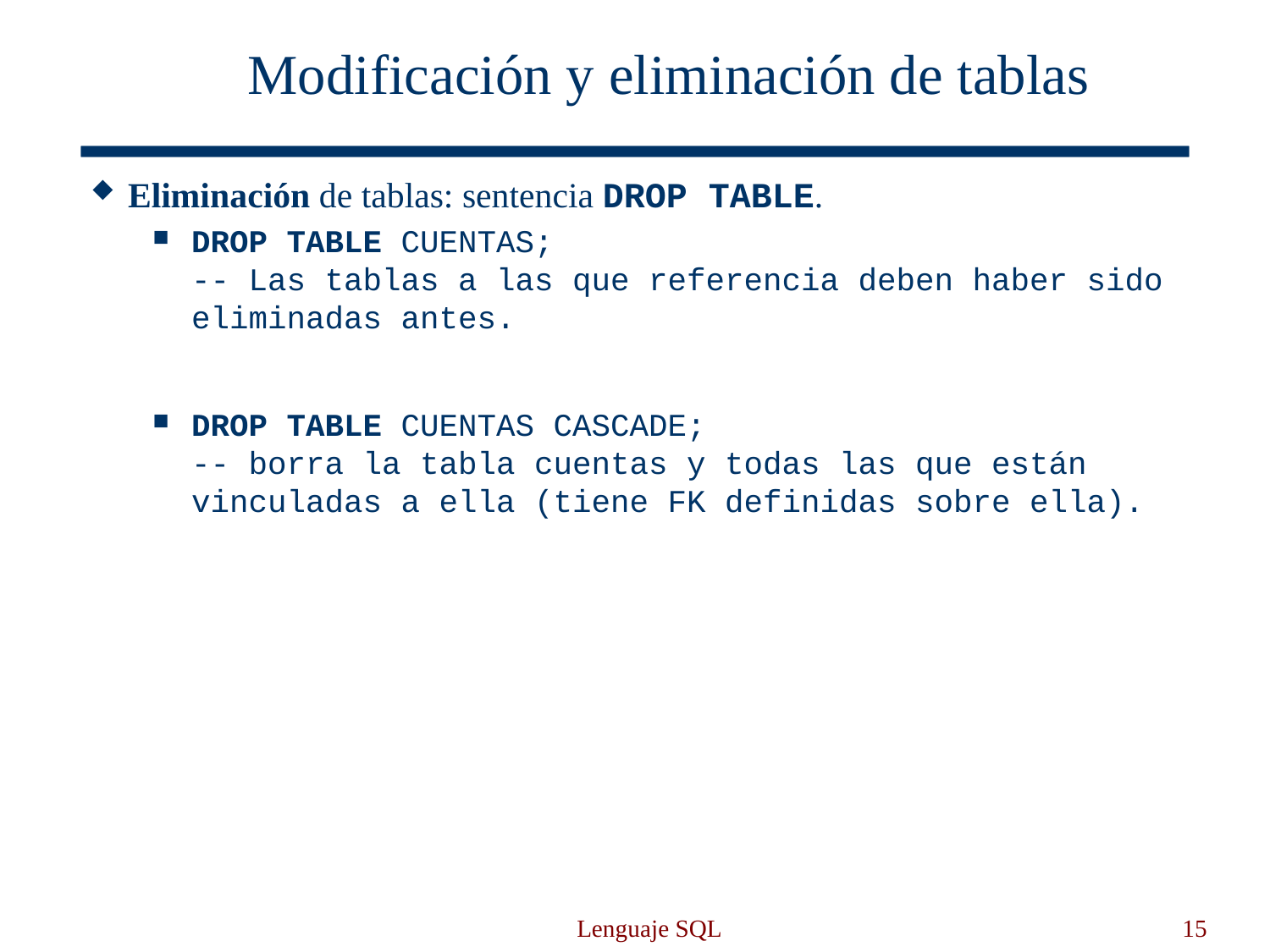

Modificación y eliminación de tablas
Eliminación de tablas: sentencia DROP TABLE.
DROP TABLE CUENTAS;
-- Las tablas a las que referencia deben haber sido eliminadas antes.

DROP TABLE CUENTAS CASCADE;
-- borra la tabla cuentas y todas las que están vinculadas a ella (tiene FK definidas sobre ella).

Lenguaje SQL
15